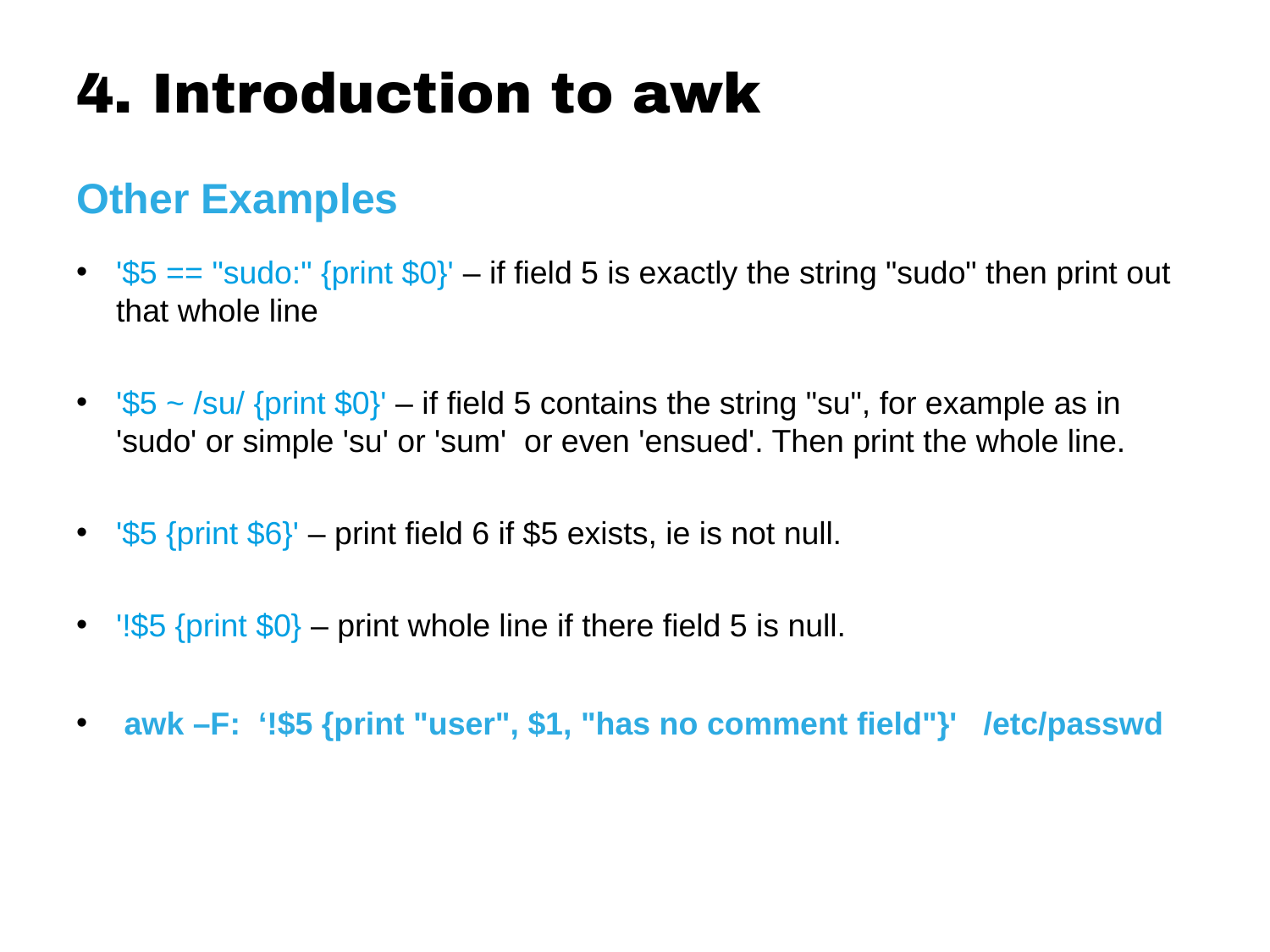

# 4. Introduction to awk
Other Examples
'$5 == "sudo:" {print $0}' – if field 5 is exactly the string "sudo" then print out that whole line

'$5 ~ /su/ {print $0}' – if field 5 contains the string "su", for example as in 'sudo' or simple 'su' or 'sum'  or even 'ensued'. Then print the whole line.

'$5 {print $6}' – print field 6 if $5 exists, ie is not null.

'!$5 {print $0} – print whole line if there field 5 is null.

awk –F:  ‘!$5 {print "user", $1, "has no comment field"}'   /etc/passwd